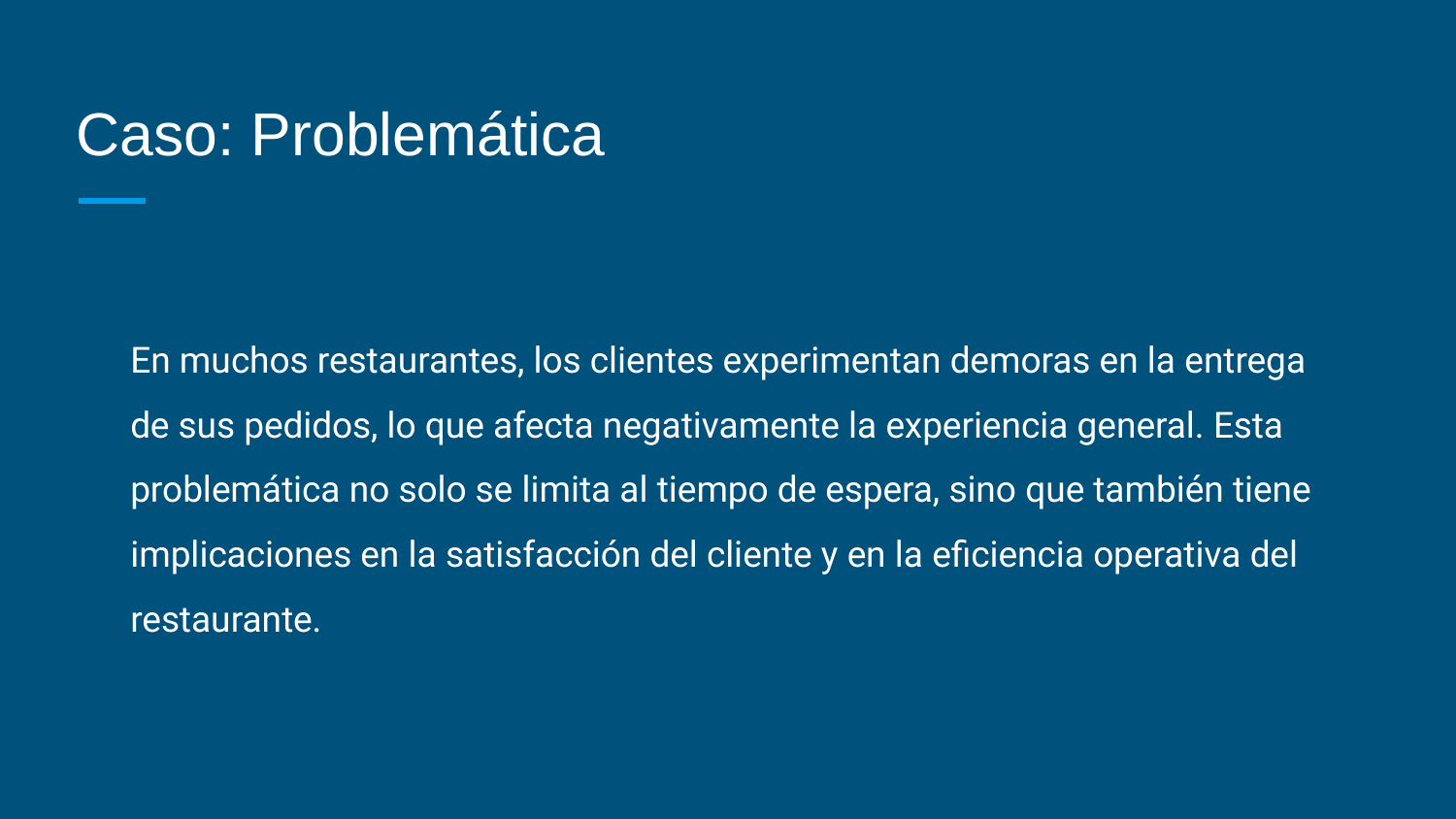

# Caso: Problemática
En muchos restaurantes, los clientes experimentan demoras en la entrega de sus pedidos, lo que afecta negativamente la experiencia general. Esta problemática no solo se limita al tiempo de espera, sino que también tiene implicaciones en la satisfacción del cliente y en la eficiencia operativa del restaurante.